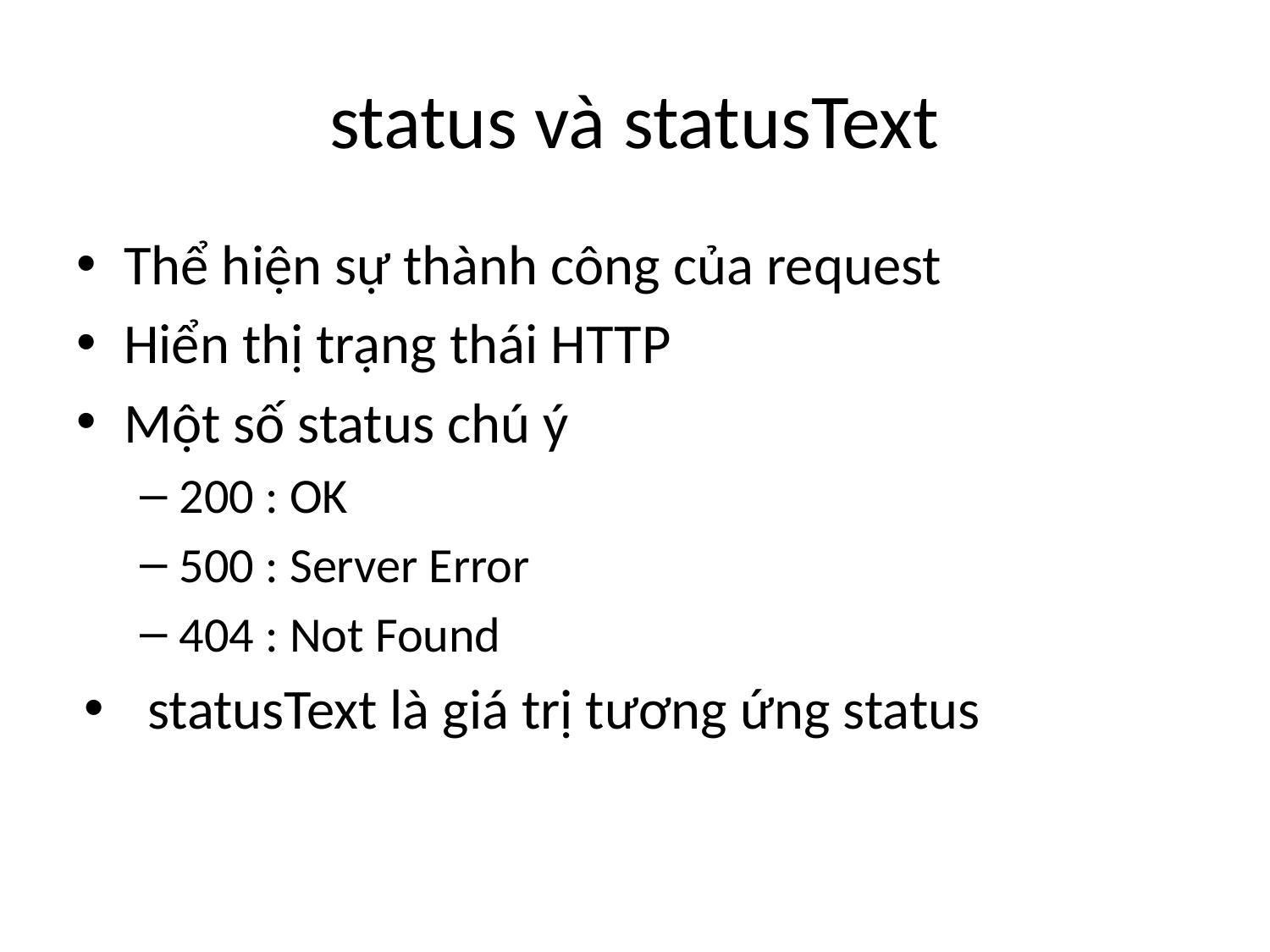

# status và statusText
Thể hiện sự thành công của request
Hiển thị trạng thái HTTP
Một số status chú ý
200 : OK
500 : Server Error
404 : Not Found
statusText là giá trị tương ứng status